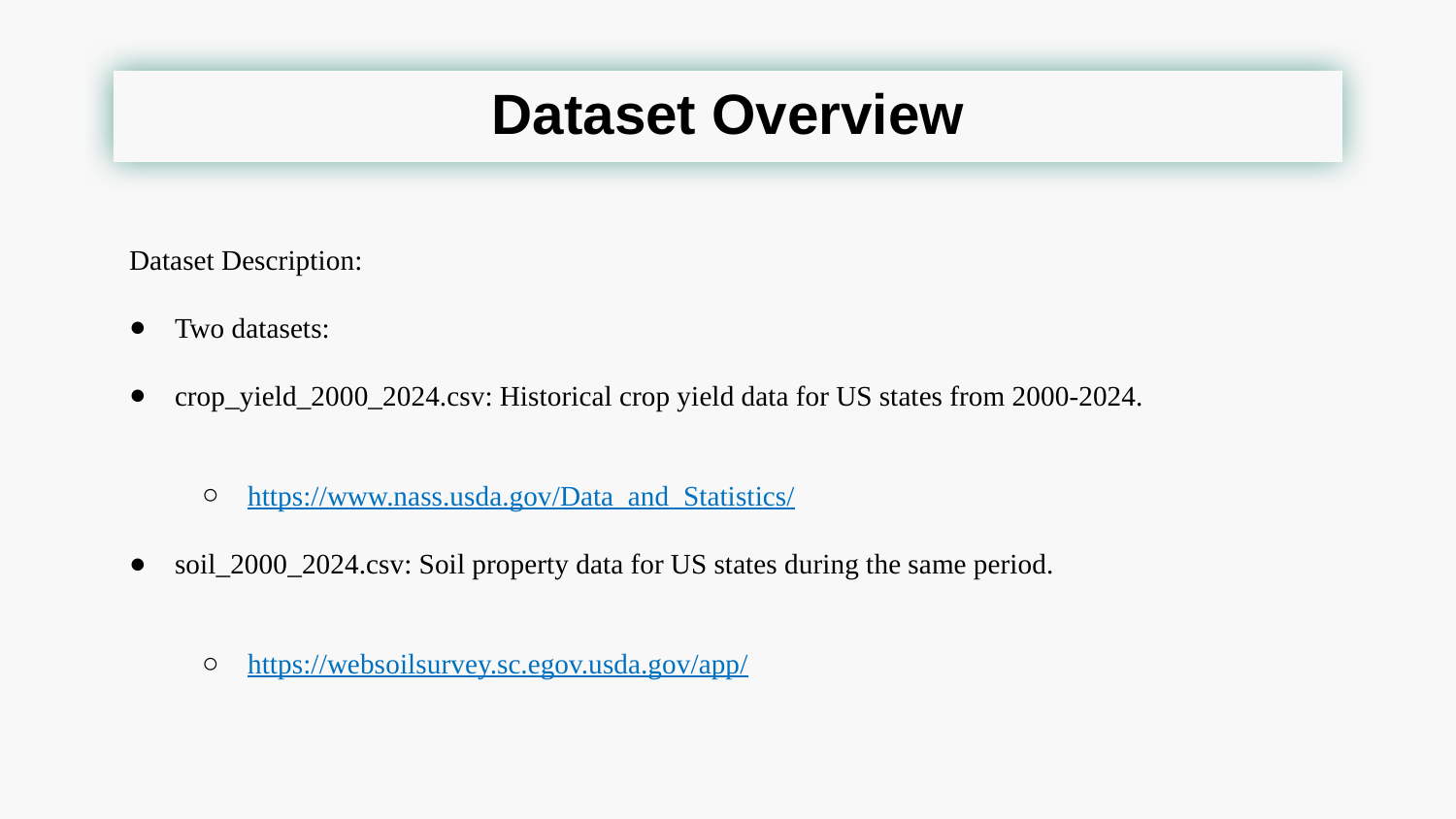

# Dataset Overview
Dataset Description:
Two datasets:
crop_yield_2000_2024.csv: Historical crop yield data for US states from 2000-2024.
https://www.nass.usda.gov/Data_and_Statistics/
soil_2000_2024.csv: Soil property data for US states during the same period.
https://websoilsurvey.sc.egov.usda.gov/app/